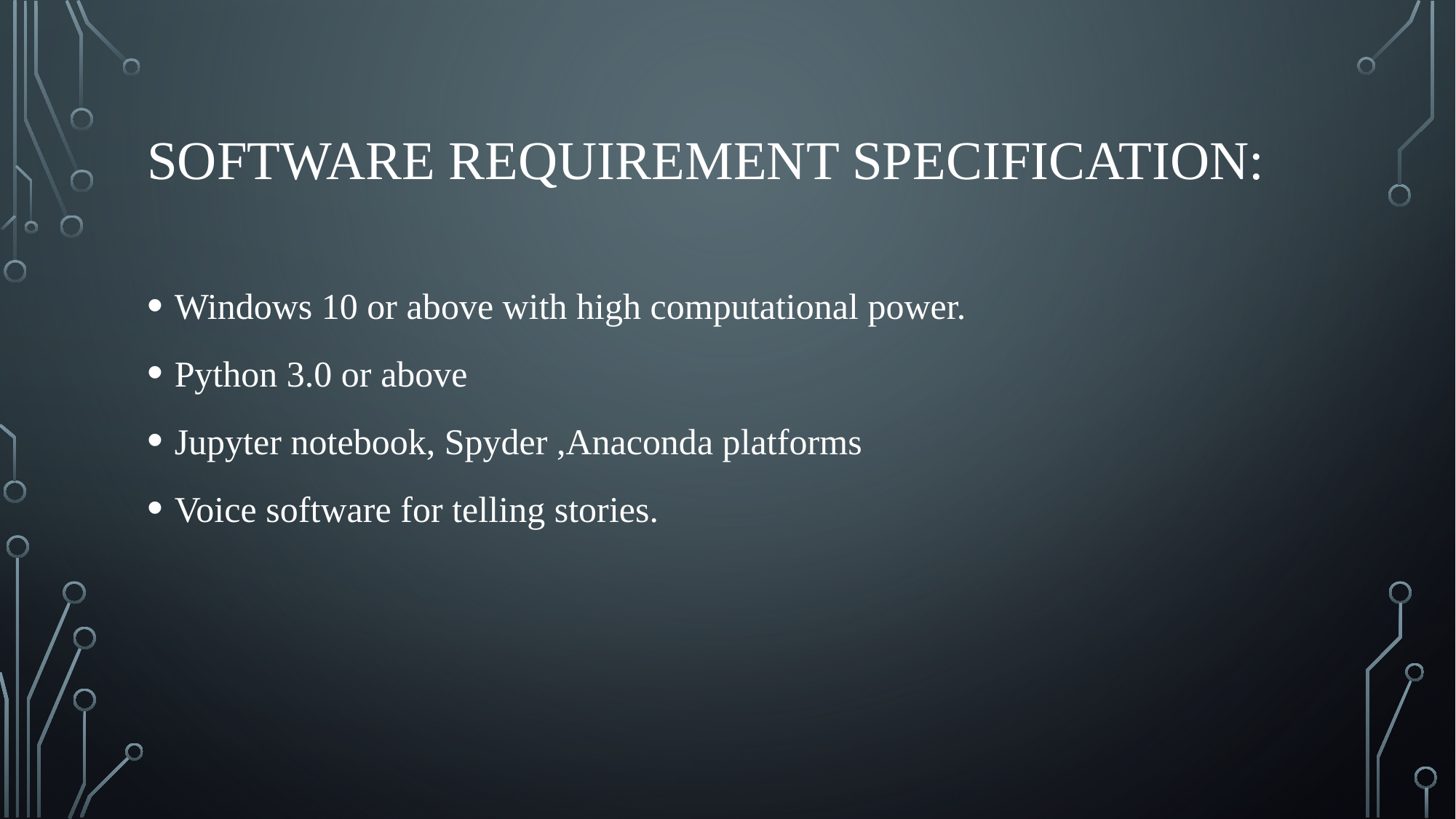

# Software requirement specification:
Windows 10 or above with high computational power.
Python 3.0 or above
Jupyter notebook, Spyder ,Anaconda platforms
Voice software for telling stories.